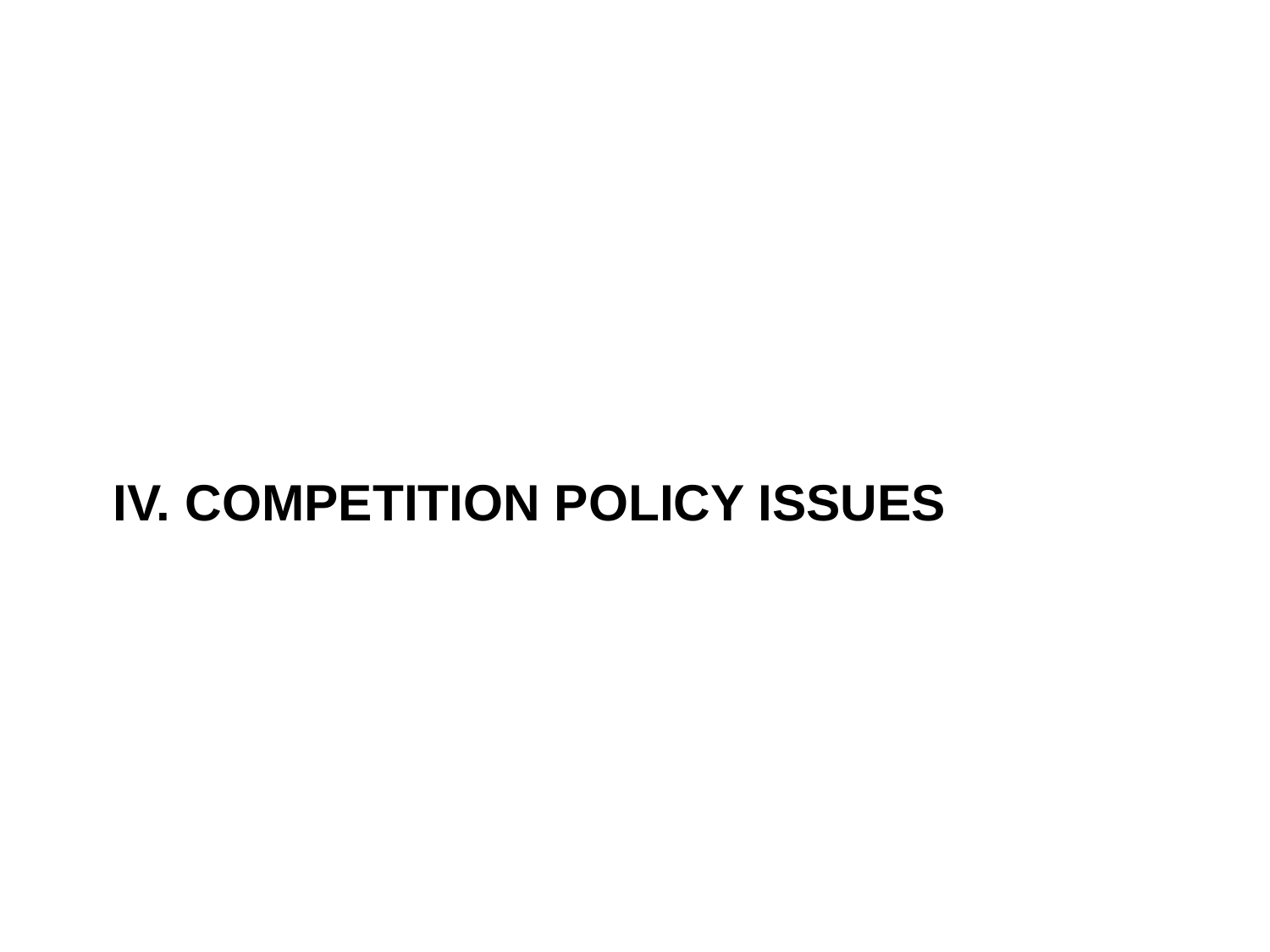

# IV. COMPETITION POLICY ISSUES
© Global Economics Group. Do Not Distribute Without Permission